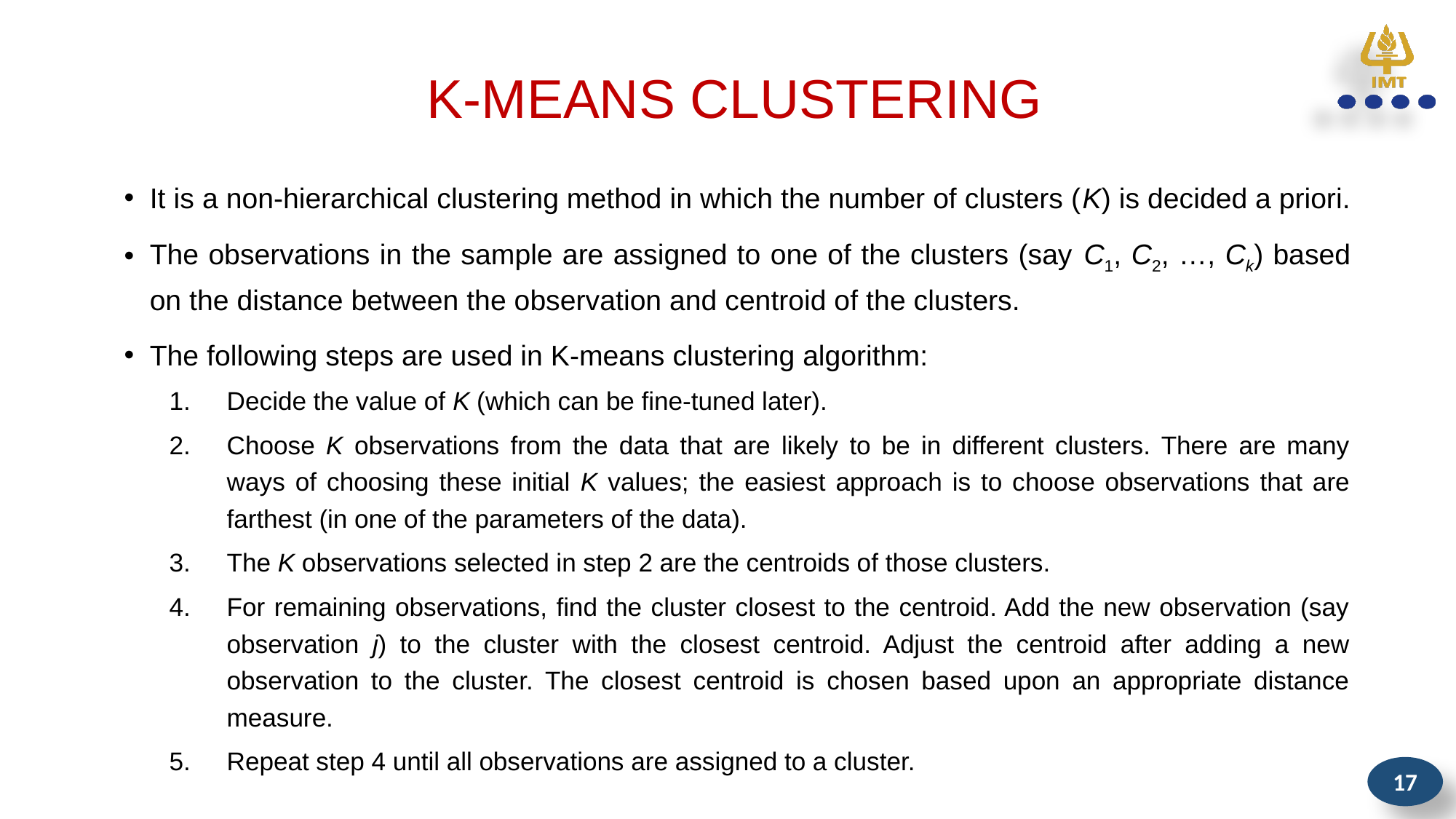

# K-MEANS Clustering
It is a non-hierarchical clustering method in which the number of clusters (K) is decided a priori.
The observations in the sample are assigned to one of the clusters (say C1, C2, …, Ck) based on the distance between the observation and centroid of the clusters.
The following steps are used in K-means clustering algorithm:
Decide the value of K (which can be fine-tuned later).
Choose K observations from the data that are likely to be in different clusters. There are many ways of choosing these initial K values; the easiest approach is to choose observations that are farthest (in one of the parameters of the data).
The K observations selected in step 2 are the centroids of those clusters.
For remaining observations, find the cluster closest to the centroid. Add the new observation (say observation j) to the cluster with the closest centroid. Adjust the centroid after adding a new observation to the cluster. The closest centroid is chosen based upon an appropriate distance measure.
Repeat step 4 until all observations are assigned to a cluster.
17